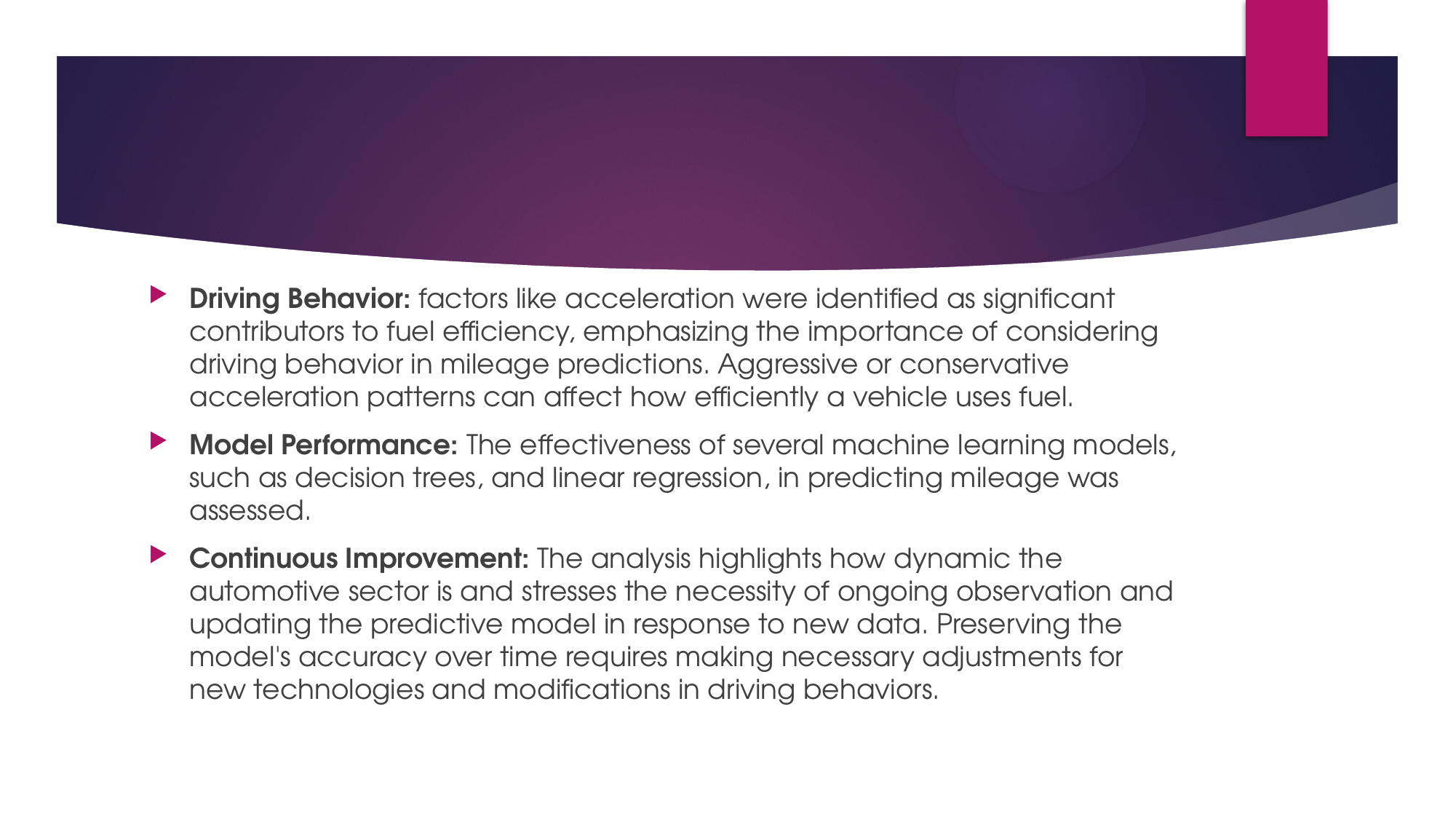

Driving Behavior: factors like acceleration were identified as significant contributors to fuel efficiency, emphasizing the importance of considering driving behavior in mileage predictions. Aggressive or conservative acceleration patterns can affect how efficiently a vehicle uses fuel.
Model Performance: The effectiveness of several machine learning models, such as decision trees, and linear regression, in predicting mileage was assessed.
Continuous Improvement: The analysis highlights how dynamic the automotive sector is and stresses the necessity of ongoing observation and updating the predictive model in response to new data. Preserving the model's accuracy over time requires making necessary adjustments for new technologies and modifications in driving behaviors.